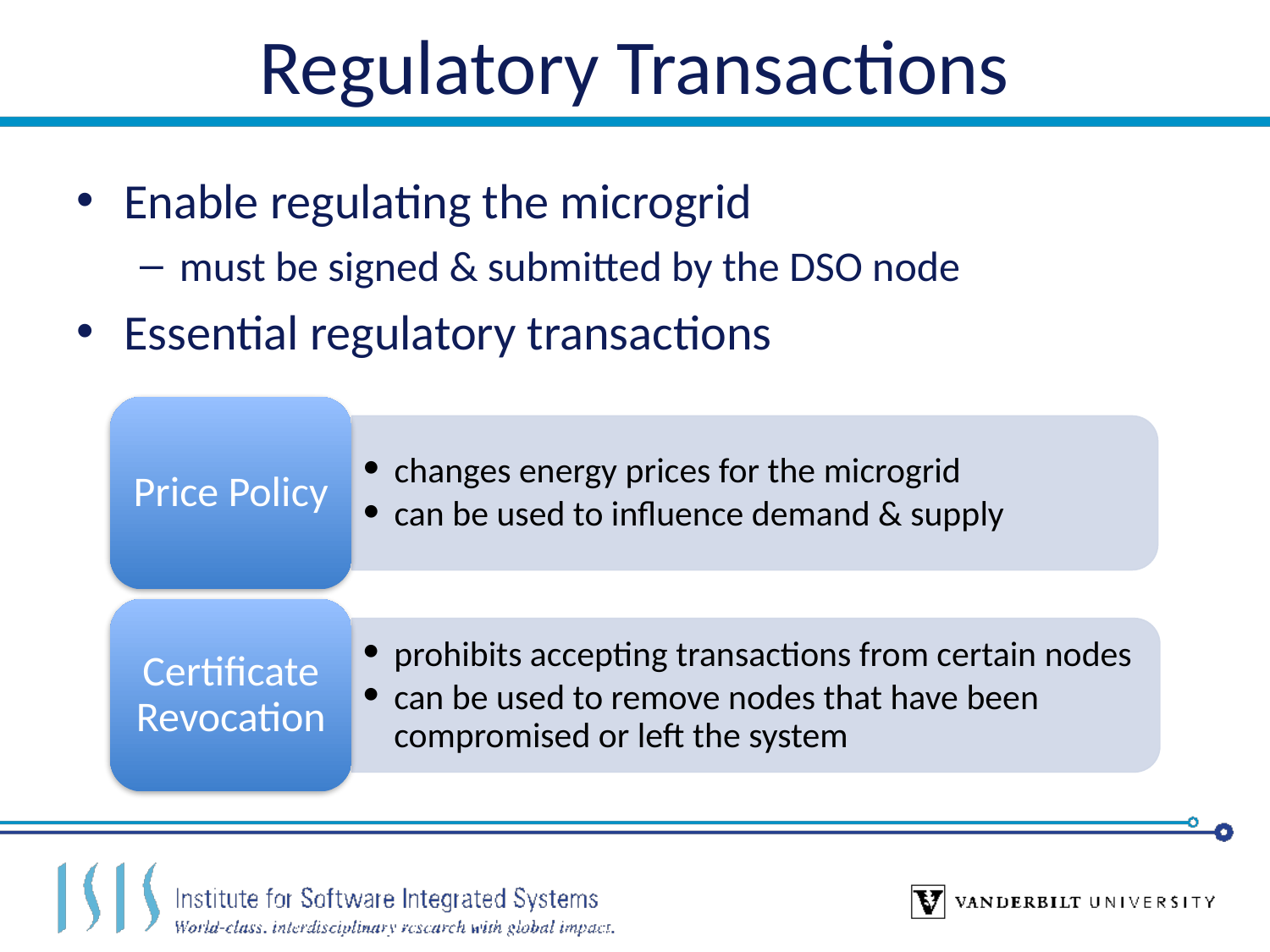

# Regulatory Transactions
Enable regulating the microgrid
must be signed & submitted by the DSO node
Essential regulatory transactions

Price Policy
changes energy prices for the microgrid
can be used to influence demand & supply

Certificate Revocation
prohibits accepting transactions from certain nodes
can be used to remove nodes that have been compromised or left the system